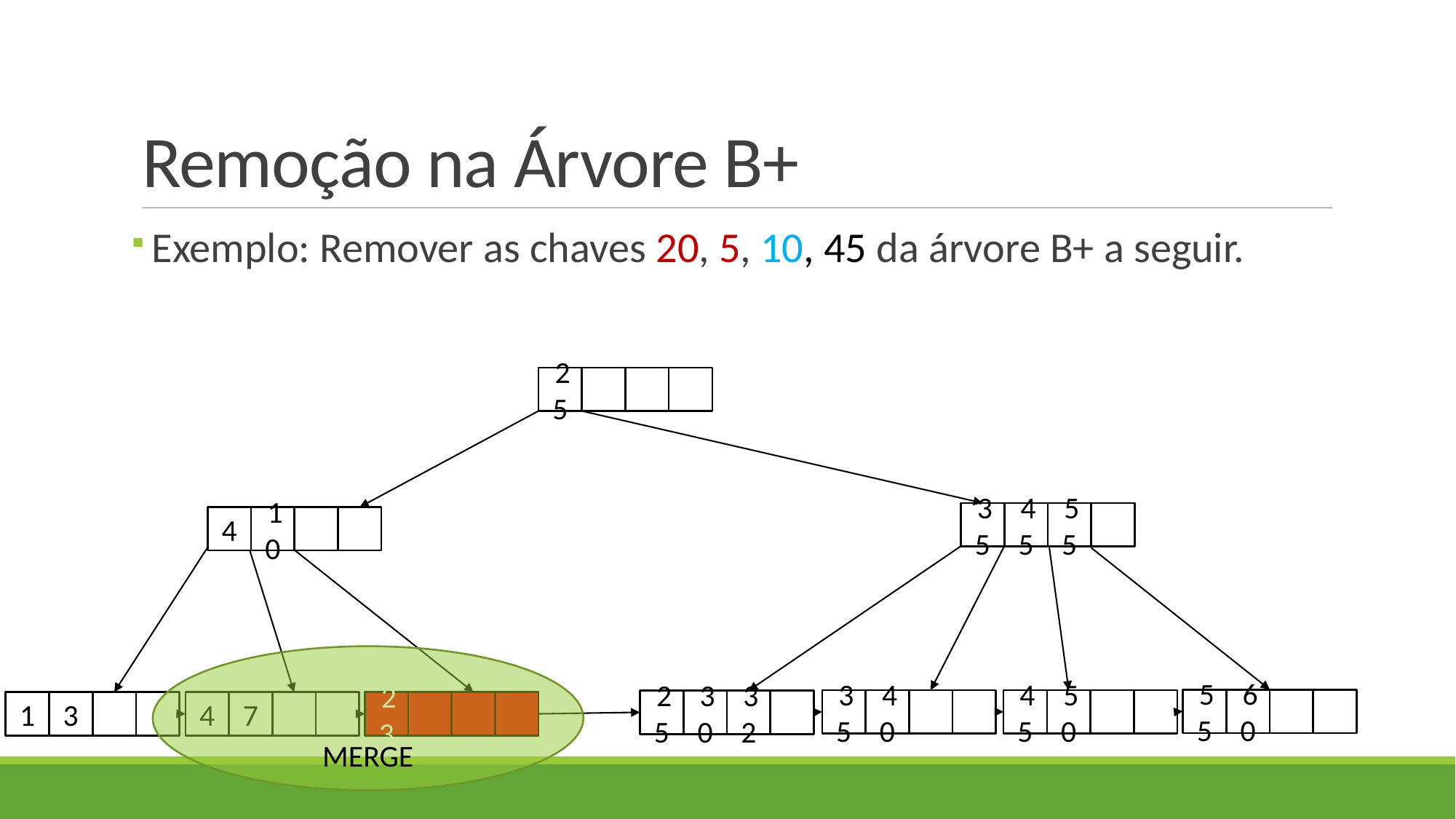

# Remoção na Árvore B+
 Exemplo: Remover as chaves 20, 5, 10, 45 da árvore B+ a seguir.
25

35
45
55

4
10

MERGE
55
60

45
50

35
40

25
30
32

1
3

4
7

23